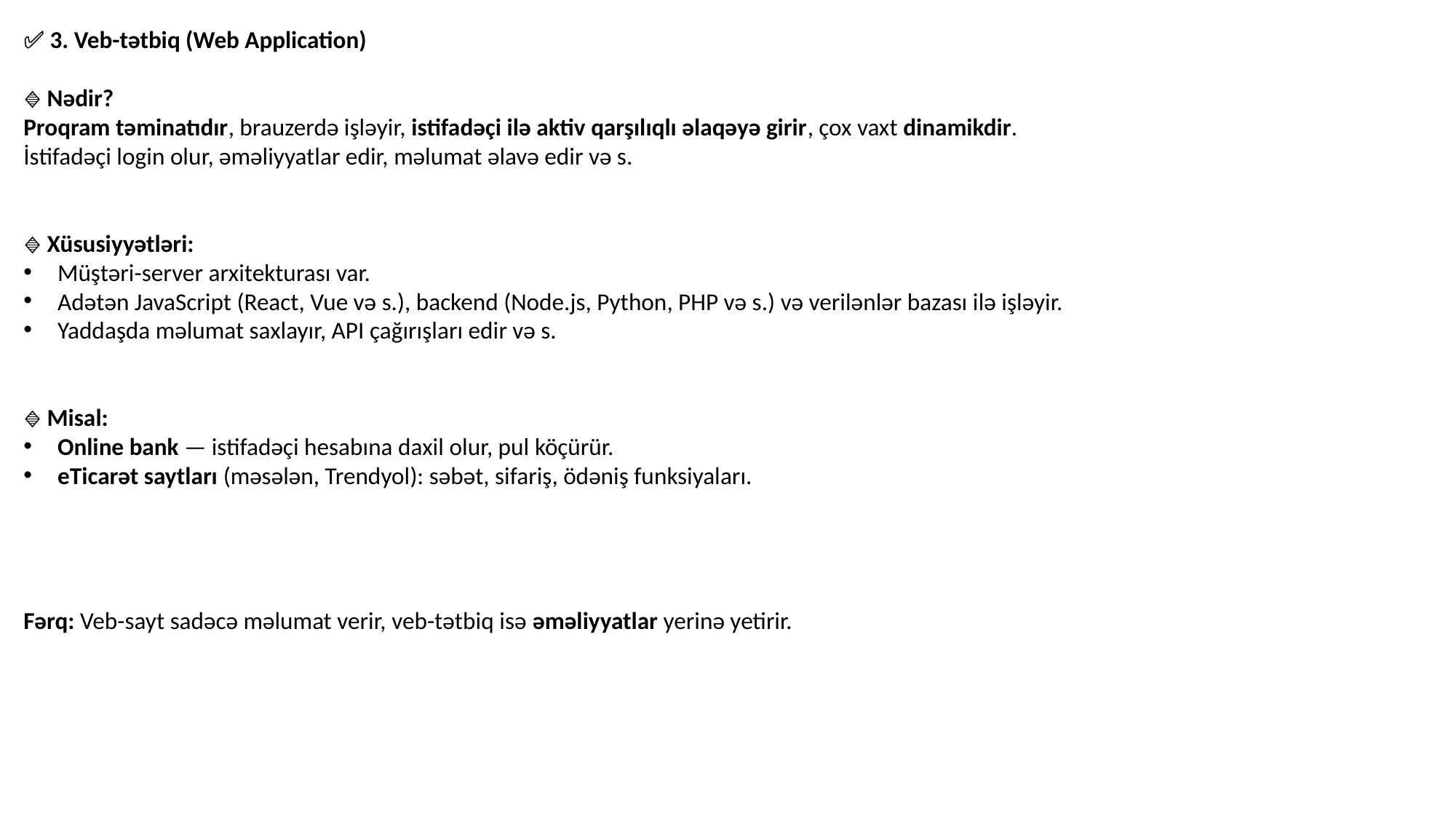

✅ 3. Veb-tətbiq (Web Application)

🔹 Nədir?
Proqram təminatıdır, brauzerdə işləyir, istifadəçi ilə aktiv qarşılıqlı əlaqəyə girir, çox vaxt dinamikdir.
İstifadəçi login olur, əməliyyatlar edir, məlumat əlavə edir və s.

🔹 Xüsusiyyətləri:
Müştəri-server arxitekturası var.
Adətən JavaScript (React, Vue və s.), backend (Node.js, Python, PHP və s.) və verilənlər bazası ilə işləyir.
Yaddaşda məlumat saxlayır, API çağırışları edir və s.

🔹 Misal:
Online bank — istifadəçi hesabına daxil olur, pul köçürür.
eTicarət saytları (məsələn, Trendyol): səbət, sifariş, ödəniş funksiyaları.

Fərq: Veb-sayt sadəcə məlumat verir, veb-tətbiq isə əməliyyatlar yerinə yetirir.